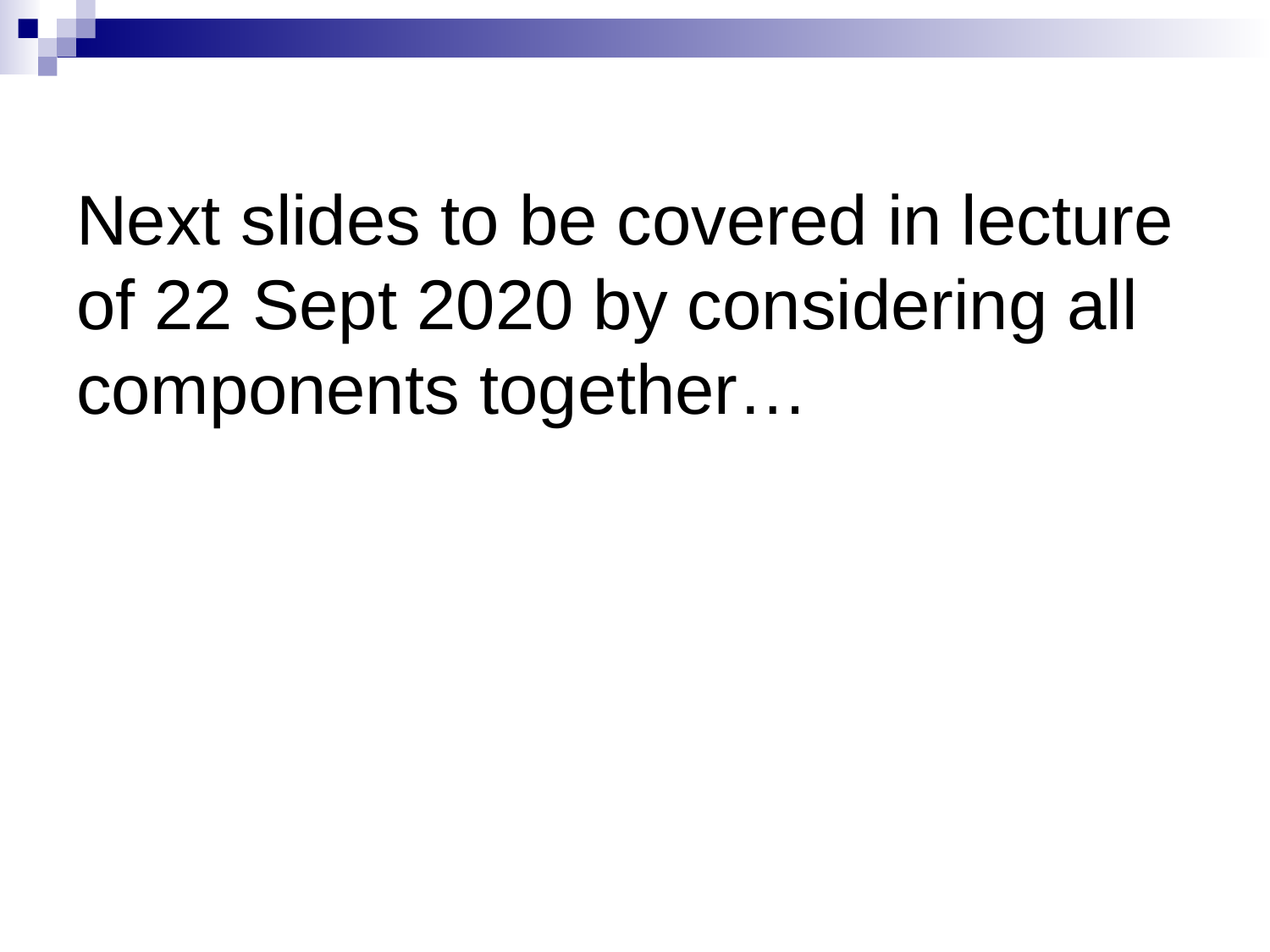

# Next slides to be covered in lecture of 22 Sept 2020 by considering all components together…